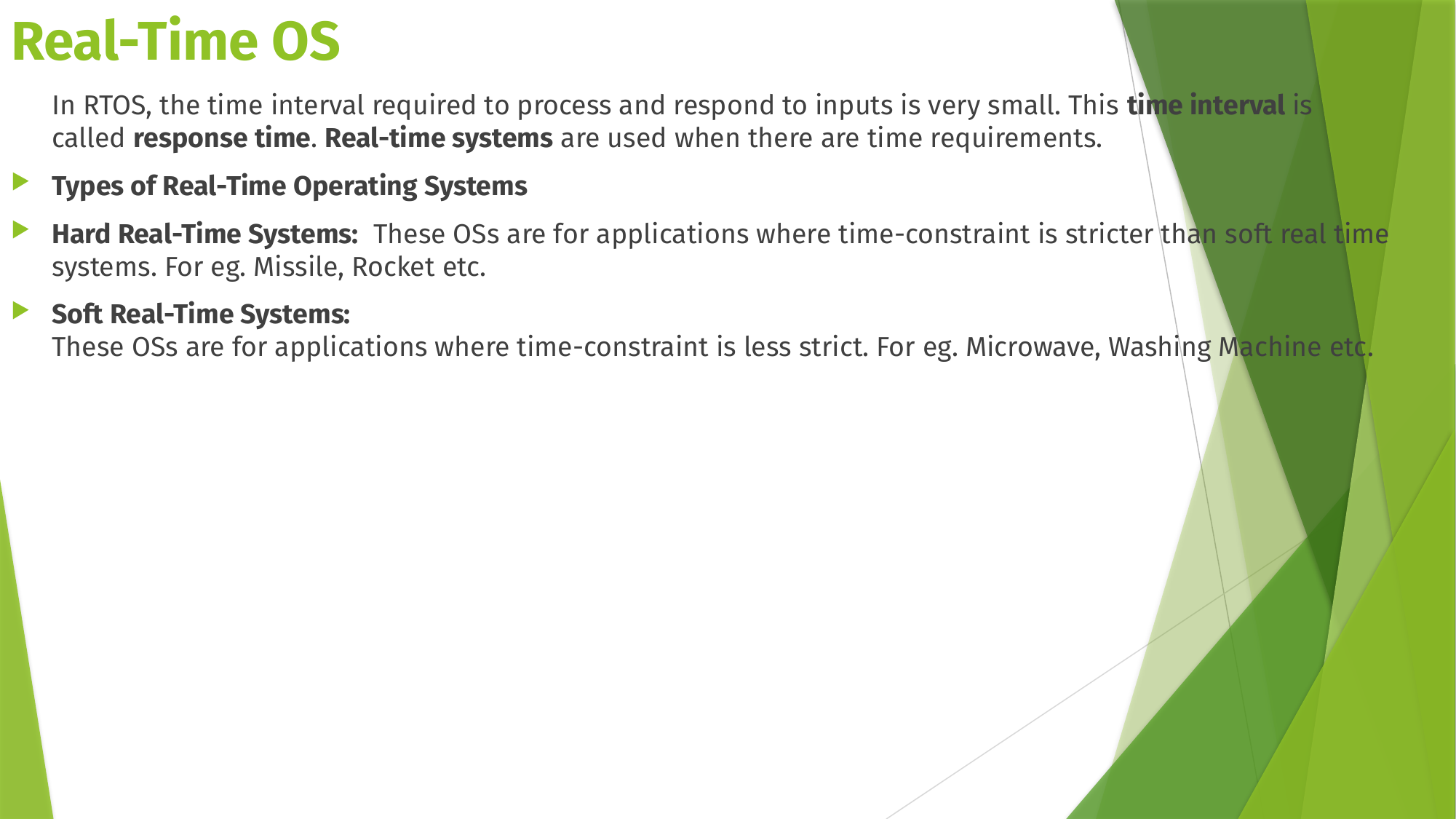

# Real-Time OS
	In RTOS, the time interval required to process and respond to inputs is very small. This time interval is called response time. Real-time systems are used when there are time requirements.
Types of Real-Time Operating Systems
Hard Real-Time Systems:  These OSs are for applications where time-constraint is stricter than soft real time systems. For eg. Missile, Rocket etc.
Soft Real-Time Systems: 
These OSs are for applications where time-constraint is less strict. For eg. Microwave, Washing Machine etc.